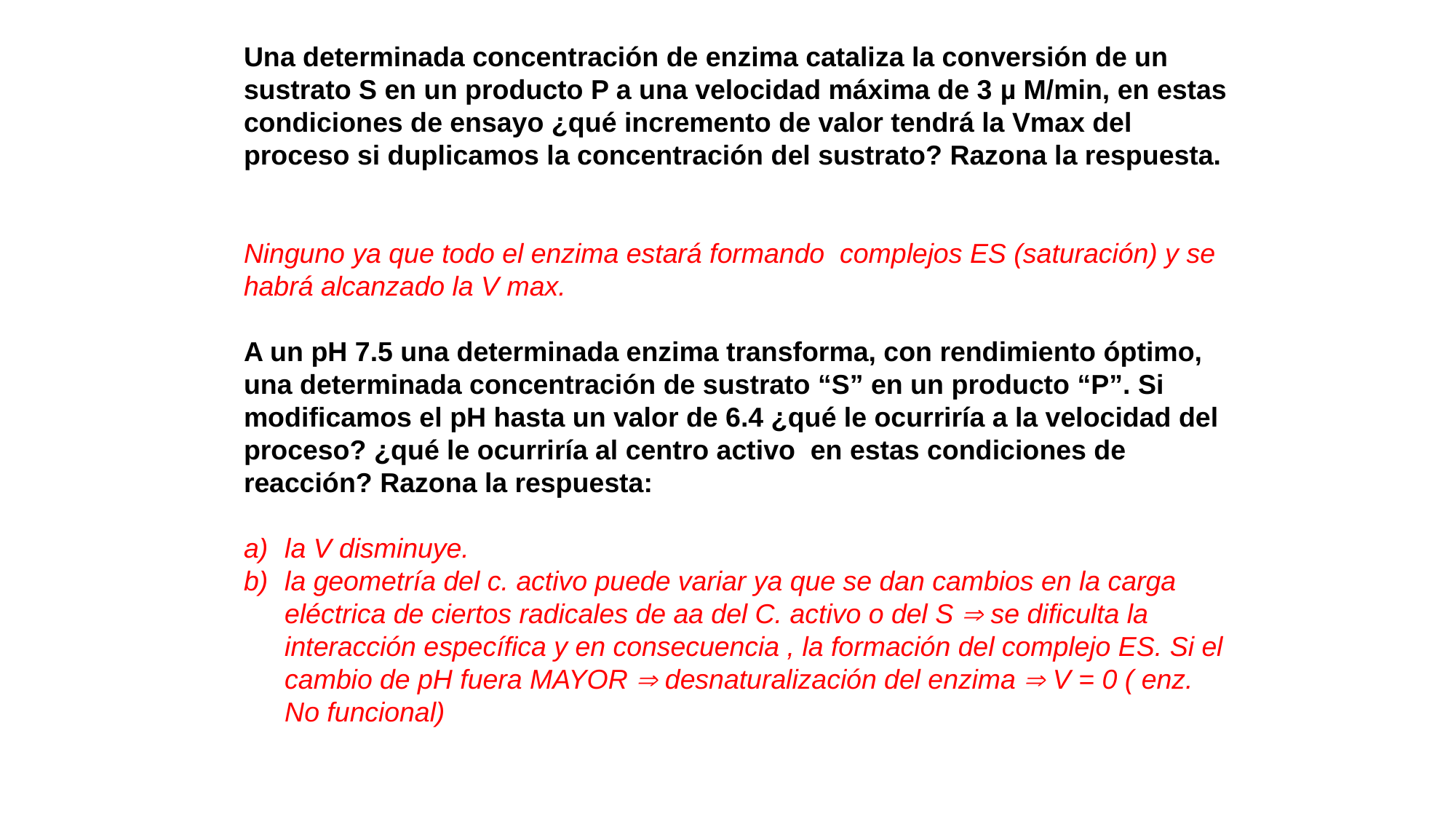

Una determinada concentración de enzima cataliza la conversión de un sustrato S en un producto P a una velocidad máxima de 3 µ M/min, en estas condiciones de ensayo ¿qué incremento de valor tendrá la Vmax del proceso si duplicamos la concentración del sustrato? Razona la respuesta.

Ninguno ya que todo el enzima estará formando  complejos ES (saturación) y se habrá alcanzado la V max.

A un pH 7.5 una determinada enzima transforma, con rendimiento óptimo, una determinada concentración de sustrato “S” en un producto “P”. Si modificamos el pH hasta un valor de 6.4 ¿qué le ocurriría a la velocidad del proceso? ¿qué le ocurriría al centro activo  en estas condiciones de reacción? Razona la respuesta:

la V disminuye.
la geometría del c. activo puede variar ya que se dan cambios en la carga eléctrica de ciertos radicales de aa del C. activo o del S ⇒ se dificulta la interacción específica y en consecuencia , la formación del complejo ES. Si el cambio de pH fuera MAYOR ⇒ desnaturalización del enzima ⇒ V = 0 ( enz. No funcional)